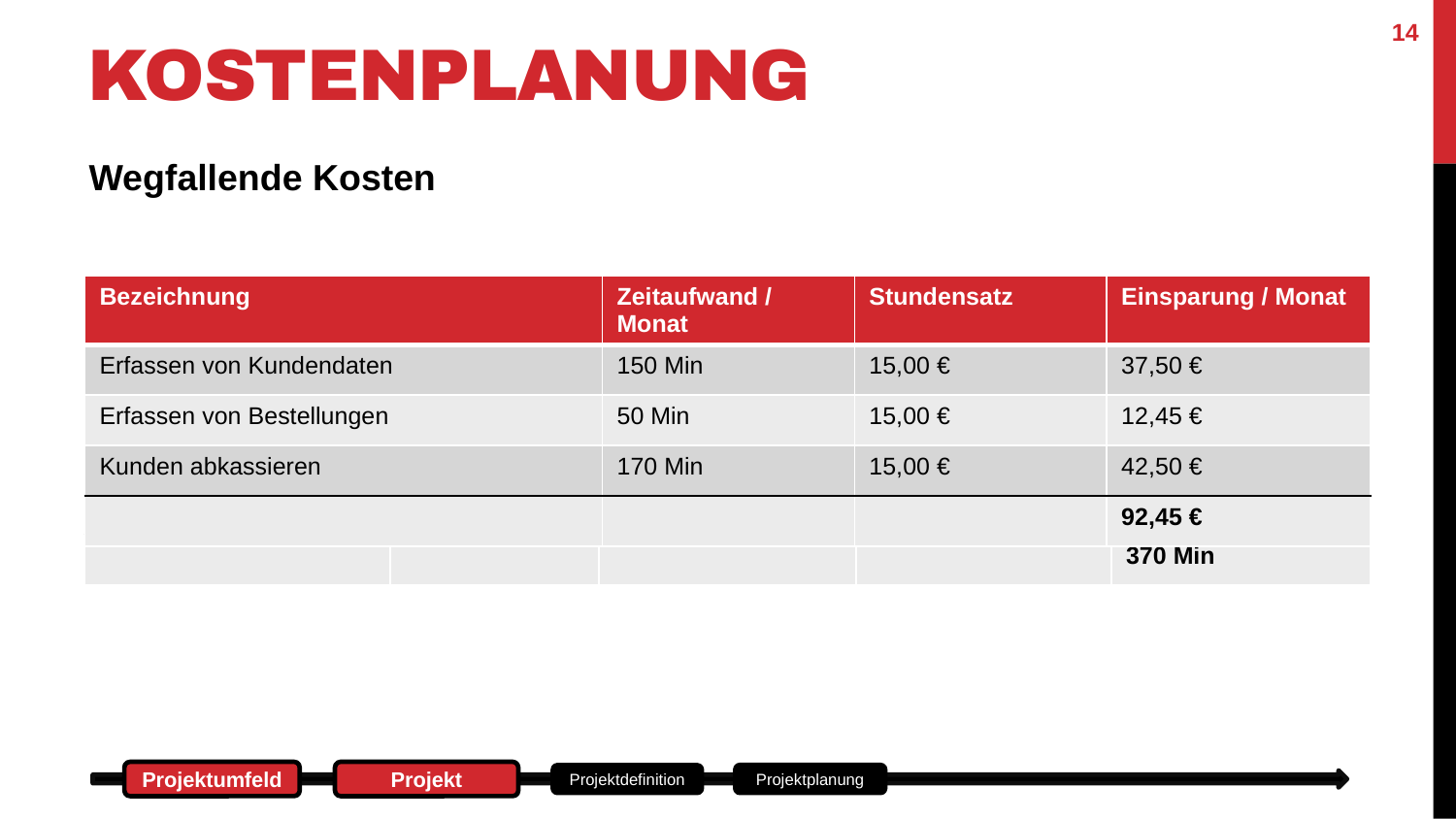

14
Kostenplanung
Wegfallende Kosten
| Bezeichnung | Anzahl / Monat | Zeit pro Vorgang (alt) | Zeit pro Vorgang (neu) | Einsparung / Monat |
| --- | --- | --- | --- | --- |
| Erfassen von Kundendaten | 50 | 4 Min | 1 Min | 150 Min |
| Erfassen von Bestellungen | 25 | 4 Min | 2 Min | 50 Min |
| Kunden abkassieren | 170 | 2 Min | 1 Min | 170 Min |
|  |  |  |  | 370 Min |
| Bezeichnung | Zeitaufwand / Monat | Stundensatz | Einsparung / Monat |
| --- | --- | --- | --- |
| Erfassen von Kundendaten | 150 Min | 15,00 € | 37,50 € |
| Erfassen von Bestellungen | 50 Min | 15,00 € | 12,45 € |
| Kunden abkassieren | 170 Min | 15,00 € | 42,50 € |
|  |  |  | 92,45 € |
Projektumfeld
Projekt
Projektplanung
Projektdefinition